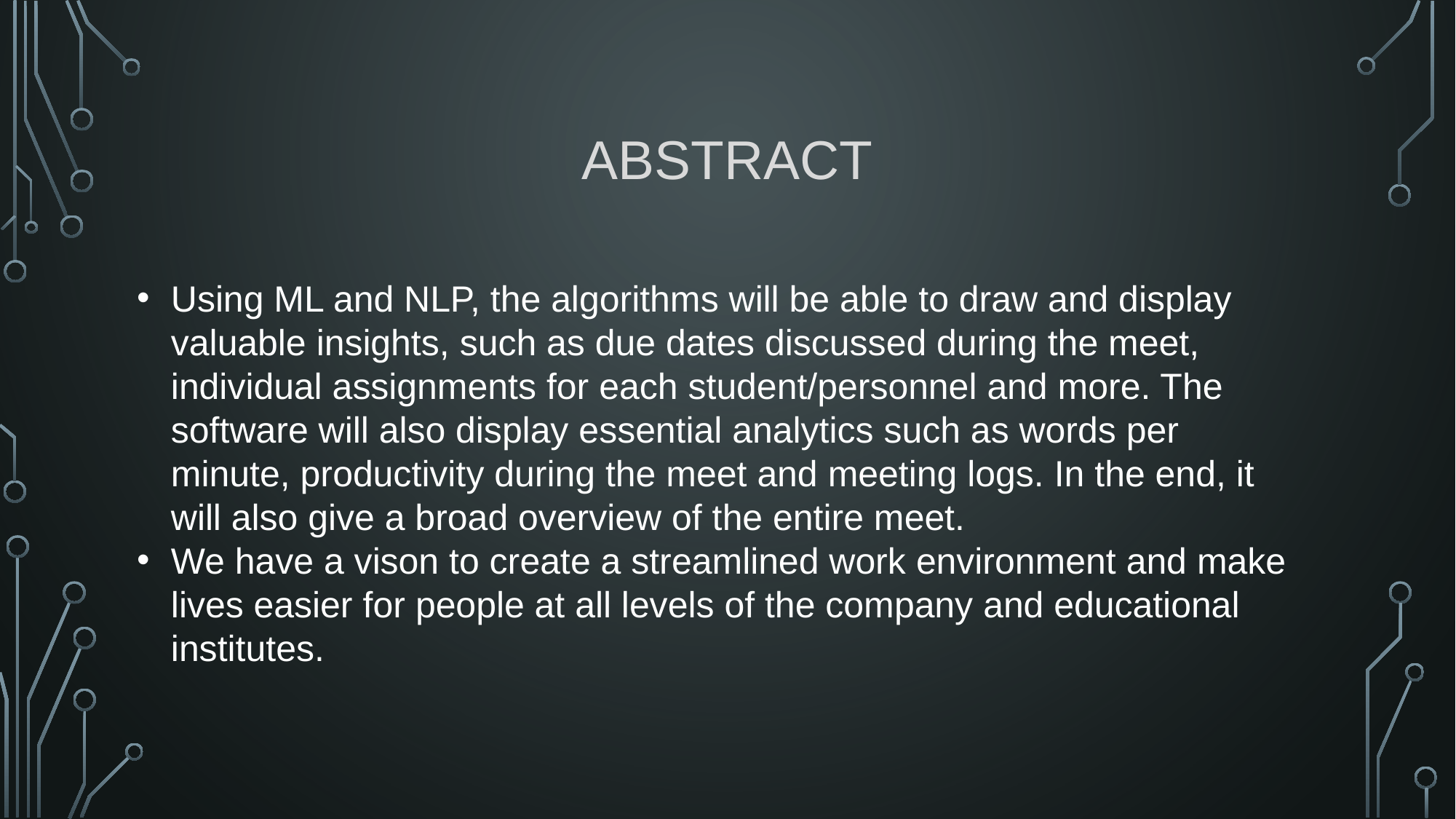

# Abstract
Using ML and NLP, the algorithms will be able to draw and display valuable insights, such as due dates discussed during the meet, individual assignments for each student/personnel and more. The software will also display essential analytics such as words per minute, productivity during the meet and meeting logs. In the end, it will also give a broad overview of the entire meet.
We have a vison to create a streamlined work environment and make lives easier for people at all levels of the company and educational institutes.